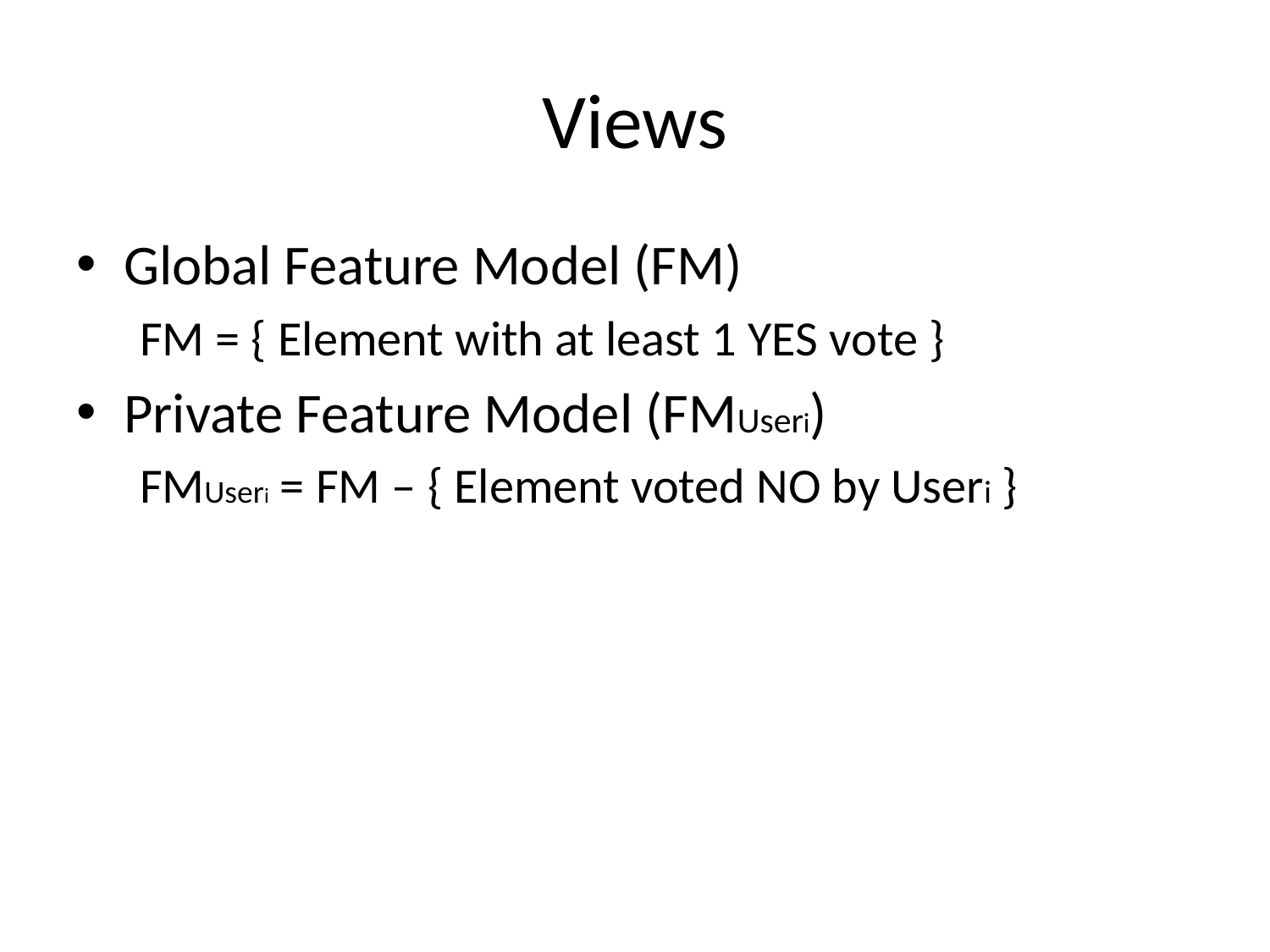

# Views
Global Feature Model (FM)
FM = { Element with at least 1 YES vote }
Private Feature Model (FMUseri)
FMUseri = FM – { Element voted NO by Useri }